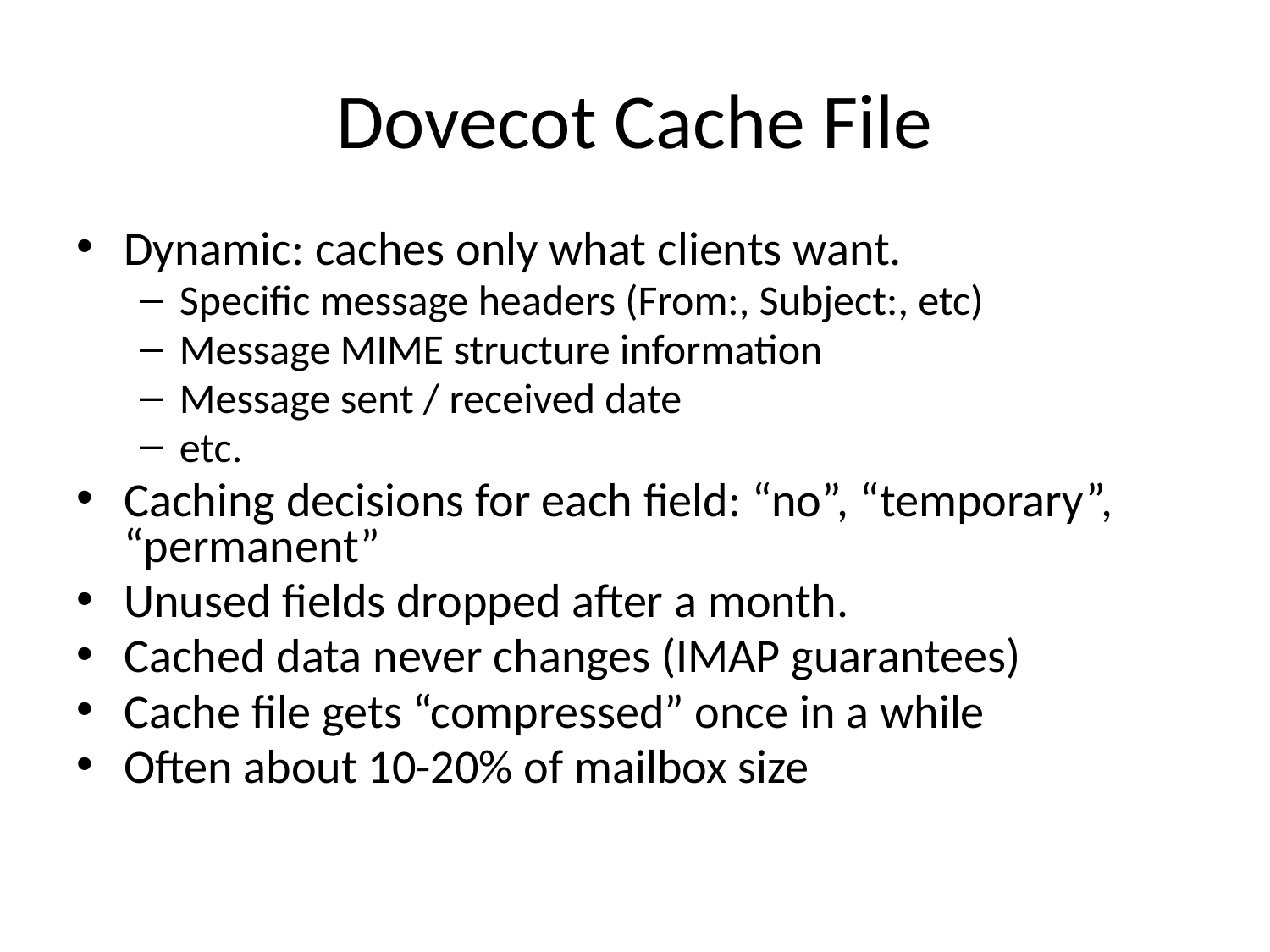

# Dovecot Cache File
Dynamic: caches only what clients want.
Specific message headers (From:, Subject:, etc)
Message MIME structure information
Message sent / received date
etc.
Caching decisions for each field: “no”, “temporary”, “permanent”
Unused fields dropped after a month.
Cached data never changes (IMAP guarantees)
Cache file gets “compressed” once in a while
Often about 10-20% of mailbox size